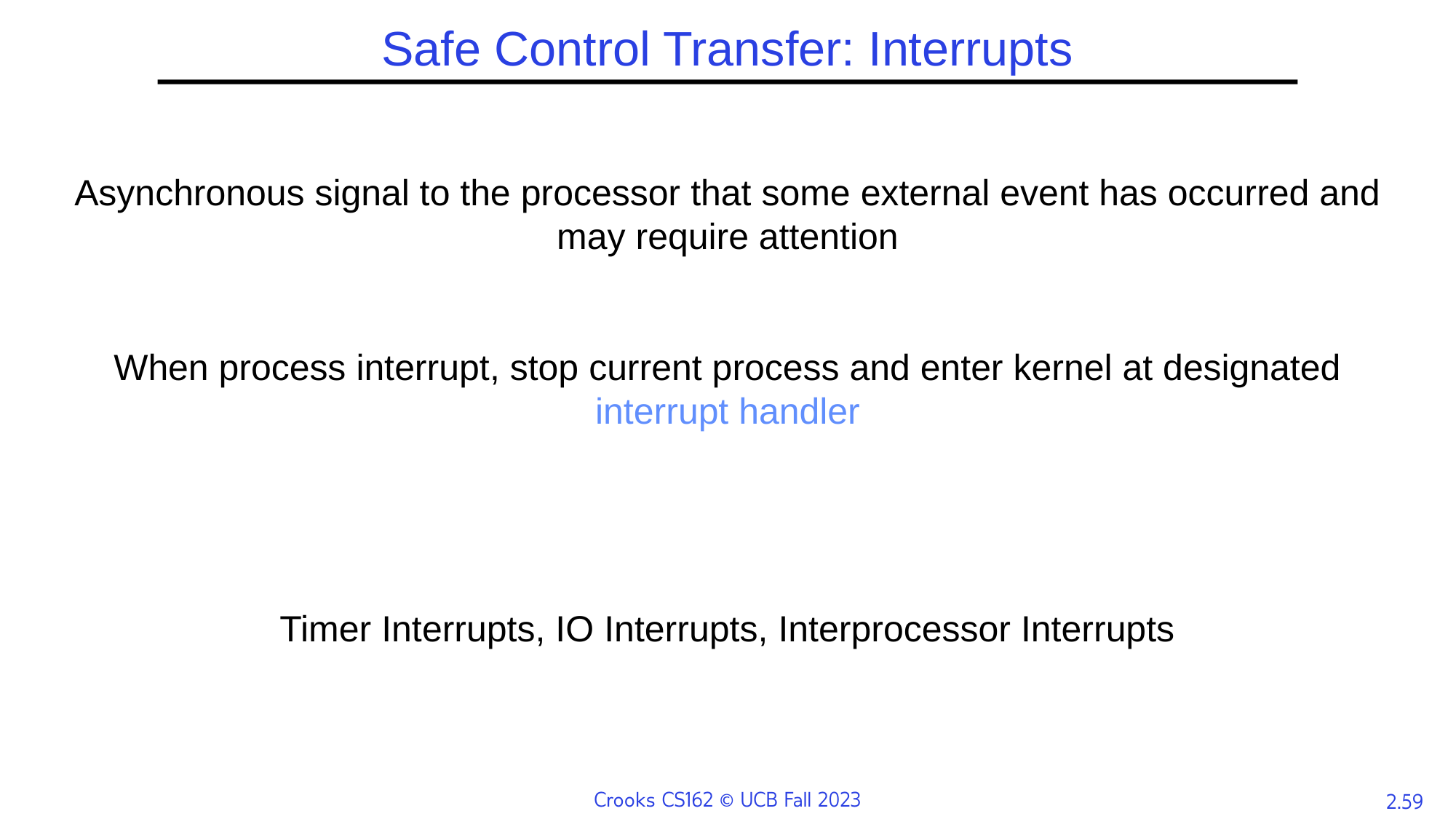

# Safe Control Transfer: Interrupts
Asynchronous signal to the processor that some external event has occurred and may require attention

When process interrupt, stop current process and enter kernel at designated interrupt handler
Timer Interrupts, IO Interrupts, Interprocessor Interrupts